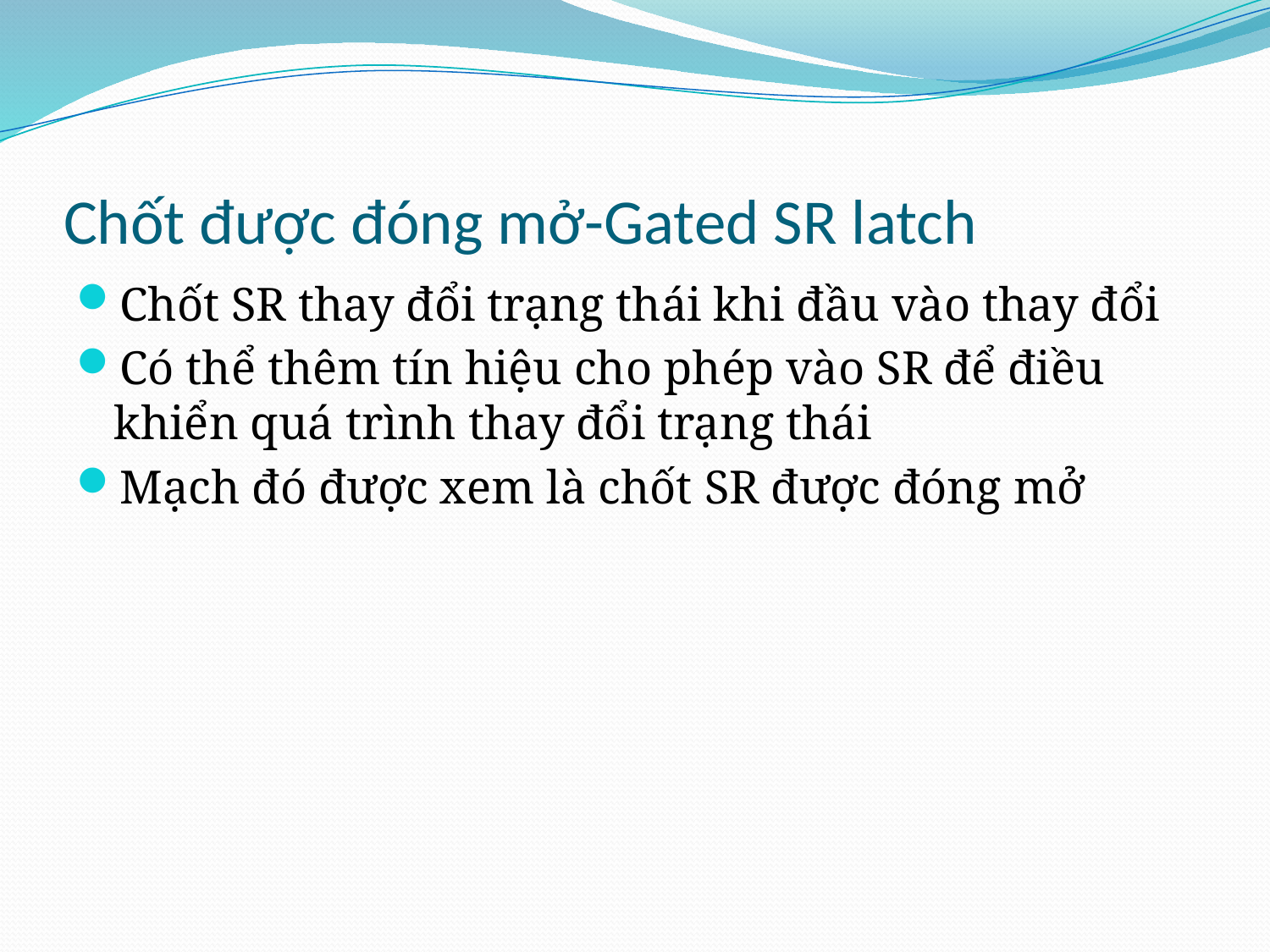

# Chốt được đóng mở-Gated SR latch
Chốt SR thay đổi trạng thái khi đầu vào thay đổi
Có thể thêm tín hiệu cho phép vào SR để điều khiển quá trình thay đổi trạng thái
Mạch đó được xem là chốt SR được đóng mở